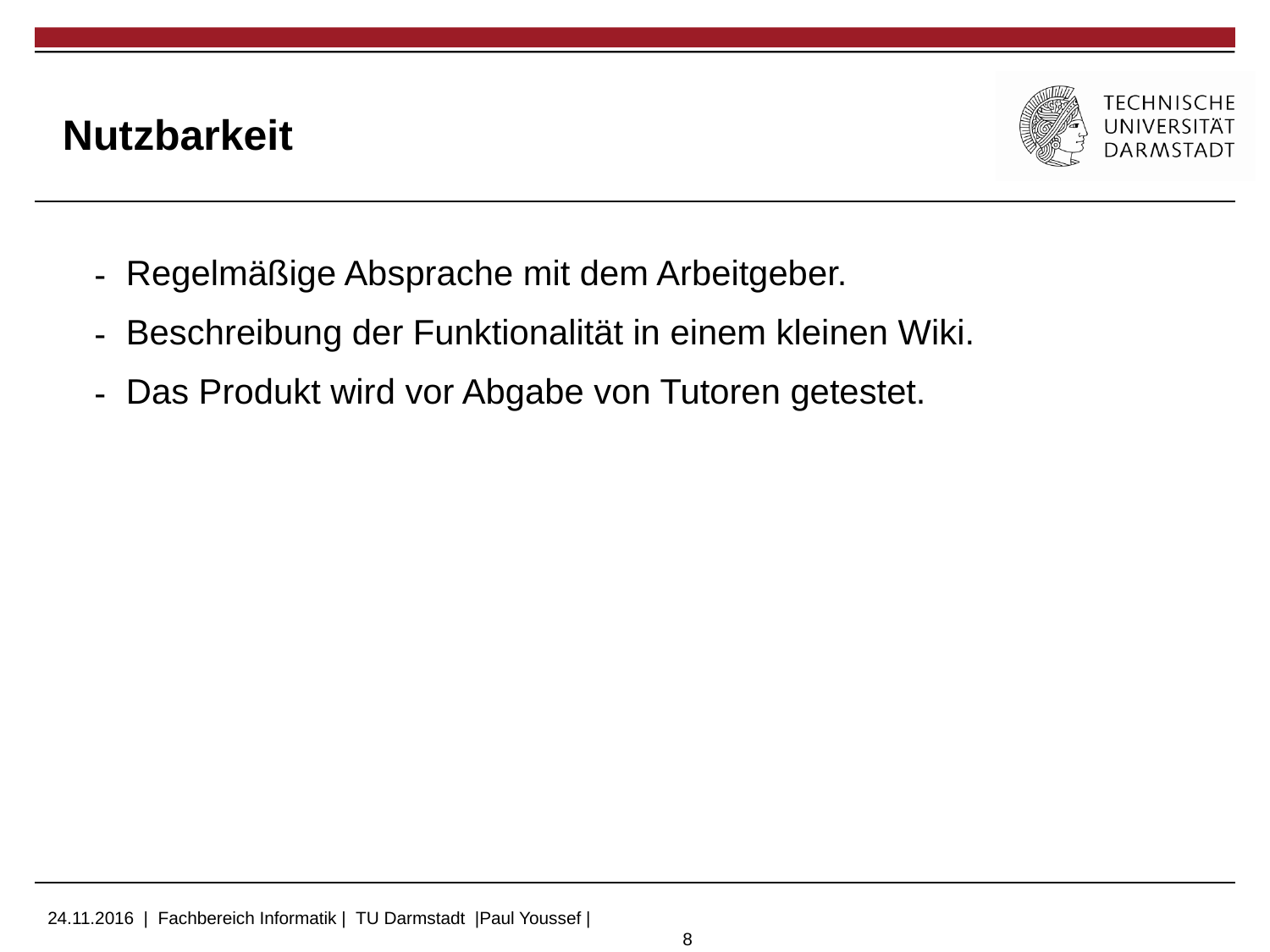

# Nutzbarkeit
Regelmäßige Absprache mit dem Arbeitgeber.
Beschreibung der Funktionalität in einem kleinen Wiki.
Das Produkt wird vor Abgabe von Tutoren getestet.